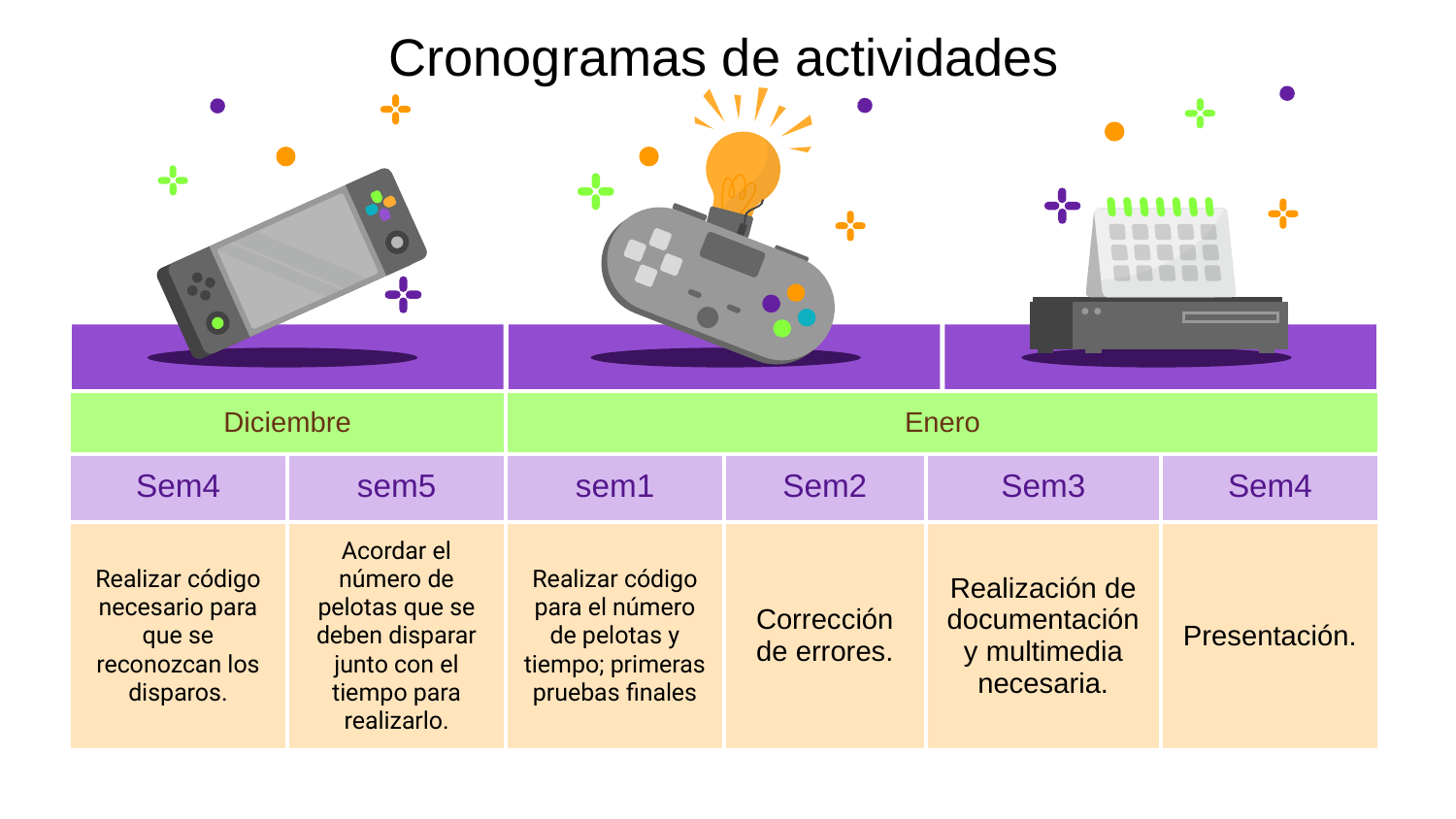

# Cronogramas de actividades

| Diciembre |  | Enero |  |  |  |
| --- | --- | --- | --- | --- | --- |
| Sem4 | sem5 | sem1 | Sem2 | Sem3 | Sem4 |
| Realizar código necesario para que se reconozcan los disparos. | Acordar el número de pelotas que se deben disparar junto con el tiempo para realizarlo. | Realizar código para el número de pelotas y tiempo; primeras pruebas finales | Corrección de errores. | Realización de documentación y multimedia necesaria. | Presentación. |